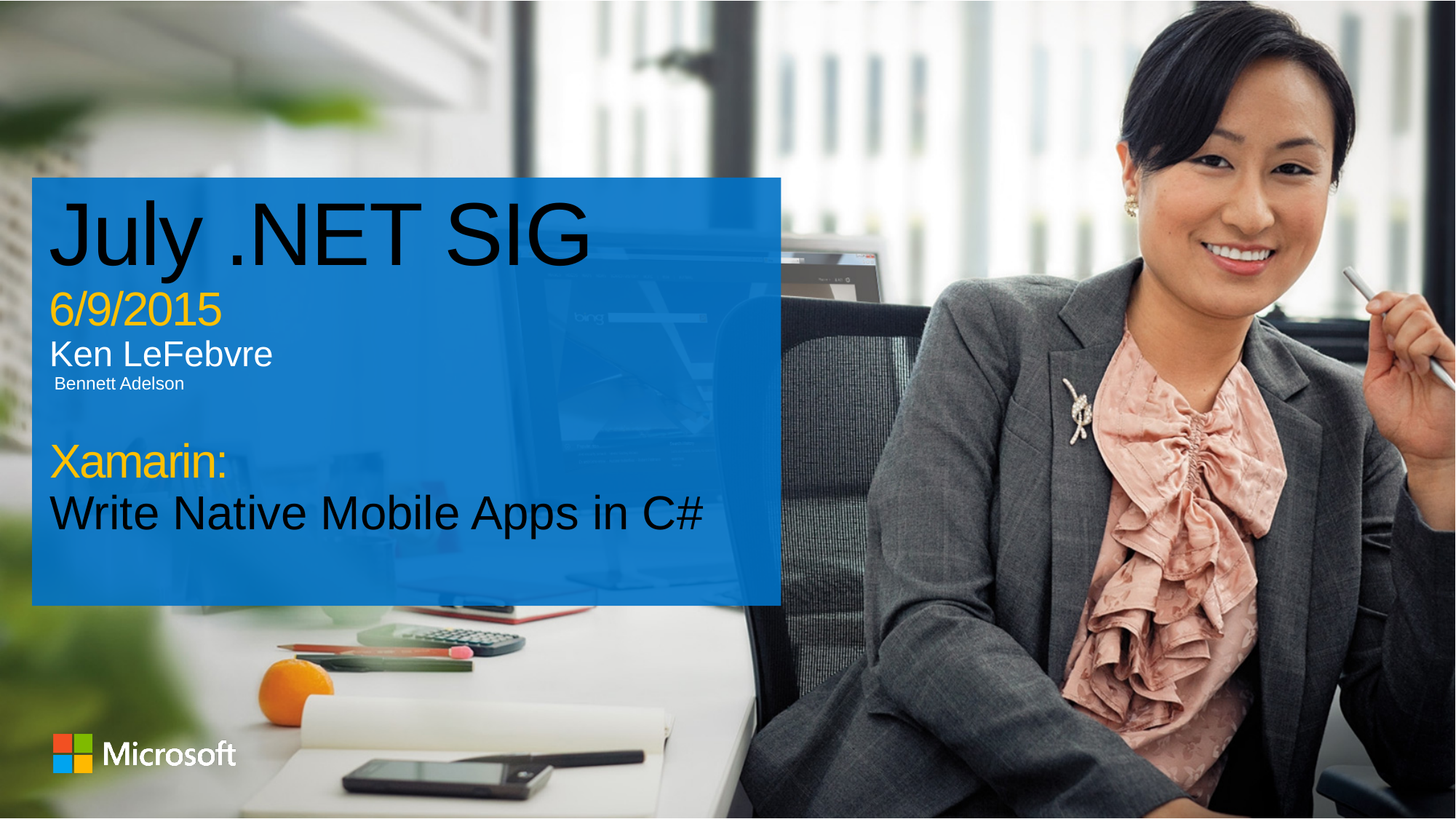

# July .NET SIG 6/9/2015 Ken LeFebvre Bennett Adelson
Xamarin:
Write Native Mobile Apps in C#